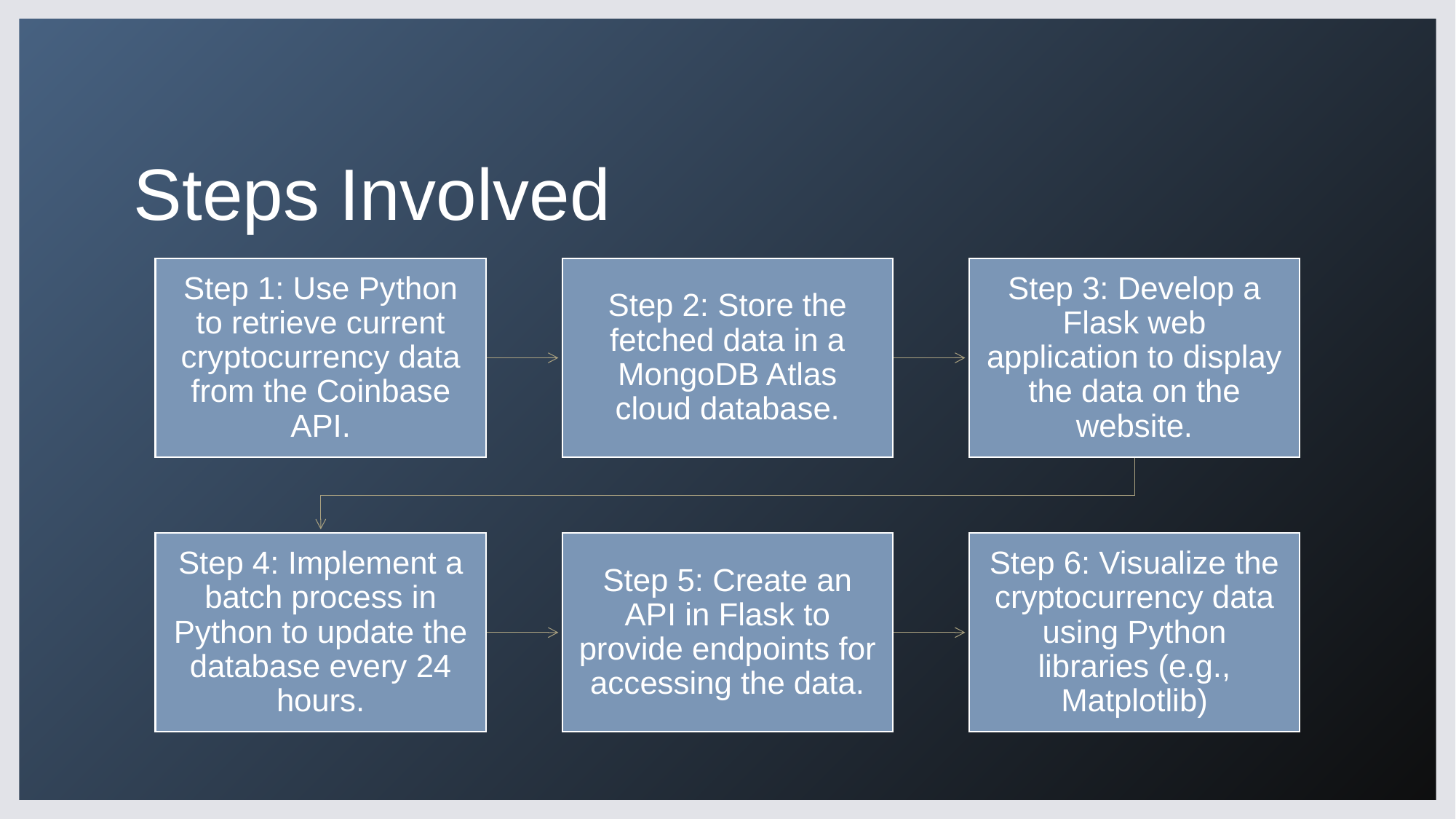

# Steps Involved

Step 1: Use Python to retrieve current cryptocurrency data from the Coinbase API.

Step 2: Store the fetched data in a MongoDB Atlas cloud database.

Step 3: Develop a Flask web application to display the data on the website.

Step 4: Implement a batch process in Python to update the database every 24 hours.

Step 5: Create an API in Flask to provide endpoints for accessing the data.
Step 6: Visualize the cryptocurrency data using Python libraries (e.g., Matplotlib)